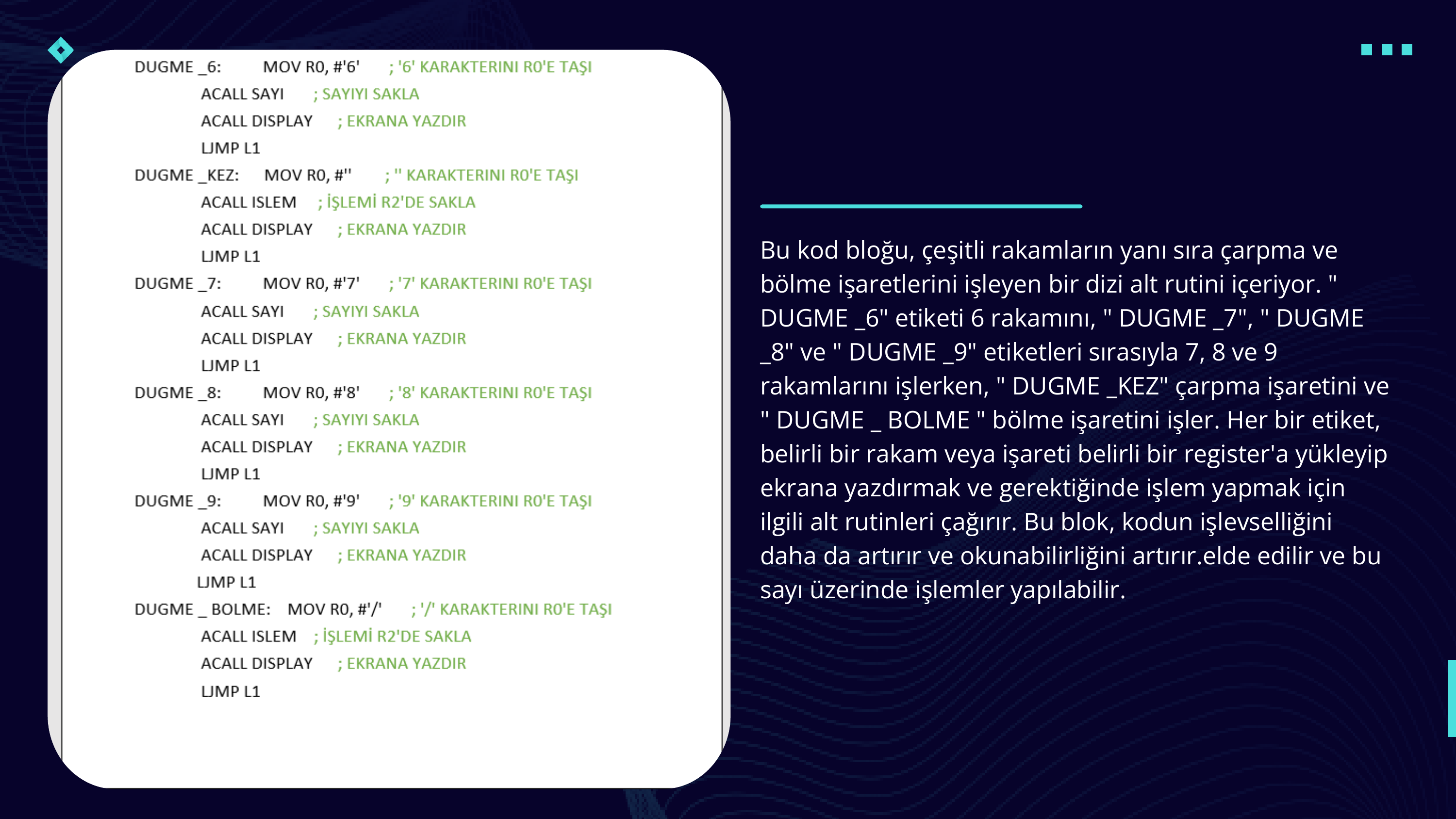

Bu kod bloğu, çeşitli rakamların yanı sıra çarpma ve bölme işaretlerini işleyen bir dizi alt rutini içeriyor. " DUGME _6" etiketi 6 rakamını, " DUGME _7", " DUGME _8" ve " DUGME _9" etiketleri sırasıyla 7, 8 ve 9 rakamlarını işlerken, " DUGME _KEZ" çarpma işaretini ve " DUGME _ BOLME " bölme işaretini işler. Her bir etiket, belirli bir rakam veya işareti belirli bir register'a yükleyip ekrana yazdırmak ve gerektiğinde işlem yapmak için ilgili alt rutinleri çağırır. Bu blok, kodun işlevselliğini daha da artırır ve okunabilirliğini artırır.elde edilir ve bu sayı üzerinde işlemler yapılabilir.